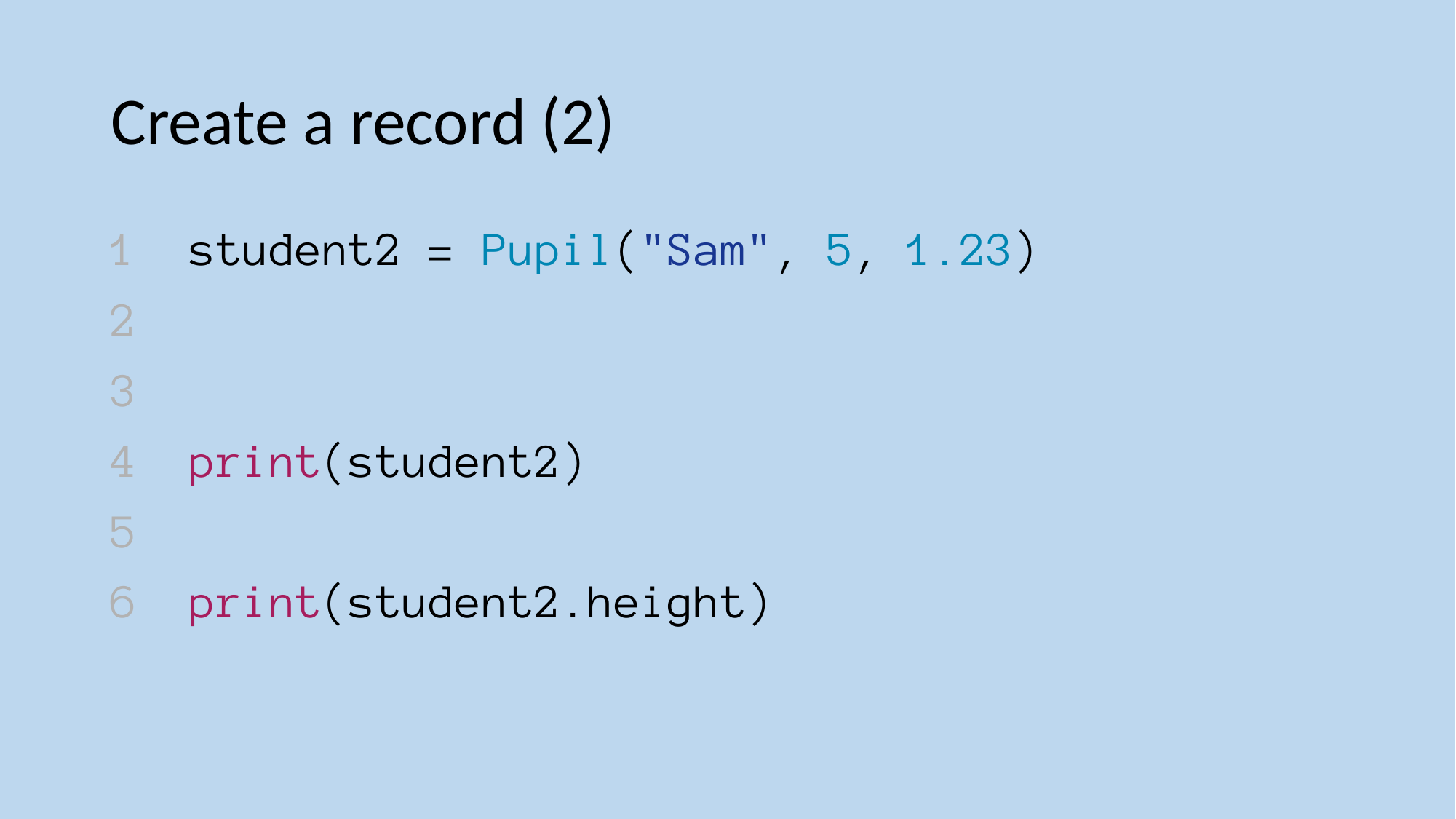

# Create a record (2)
1  student2 = Pupil("Sam", 5, 1.23)
2
3
4  print(student2)
5
6  print(student2.height)